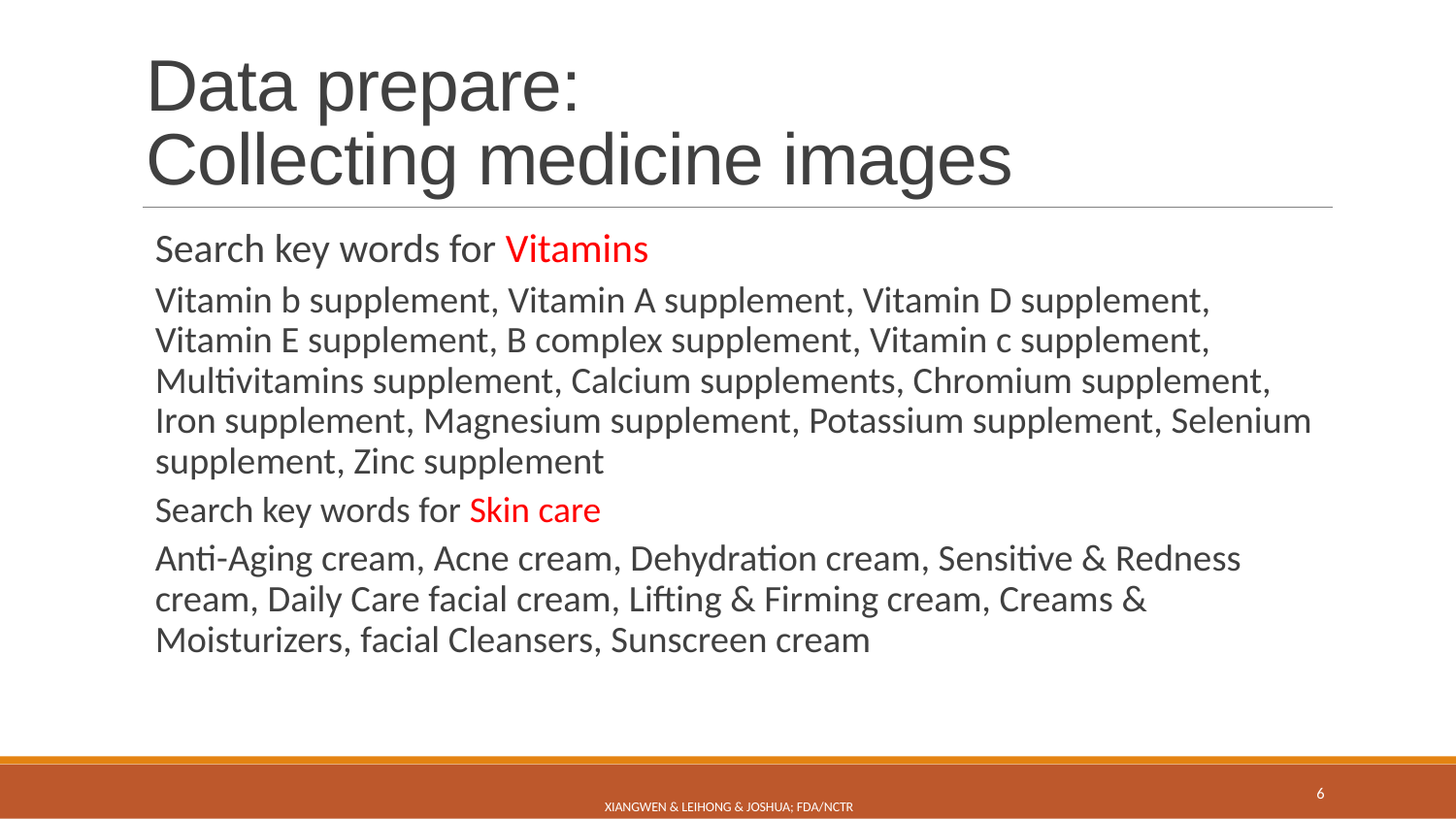

# Data prepare: Collecting medicine images
Search key words for Vitamins
Vitamin b supplement, Vitamin A supplement, Vitamin D supplement, Vitamin E supplement, B complex supplement, Vitamin c supplement, Multivitamins supplement, Calcium supplements, Chromium supplement, Iron supplement, Magnesium supplement, Potassium supplement, Selenium supplement, Zinc supplement
Search key words for Skin care
Anti-Aging cream, Acne cream, Dehydration cream, Sensitive & Redness cream, Daily Care facial cream, Lifting & Firming cream, Creams & Moisturizers, facial Cleansers, Sunscreen cream
Xiangwen & Leihong & Joshua; FDA/NCTR
6